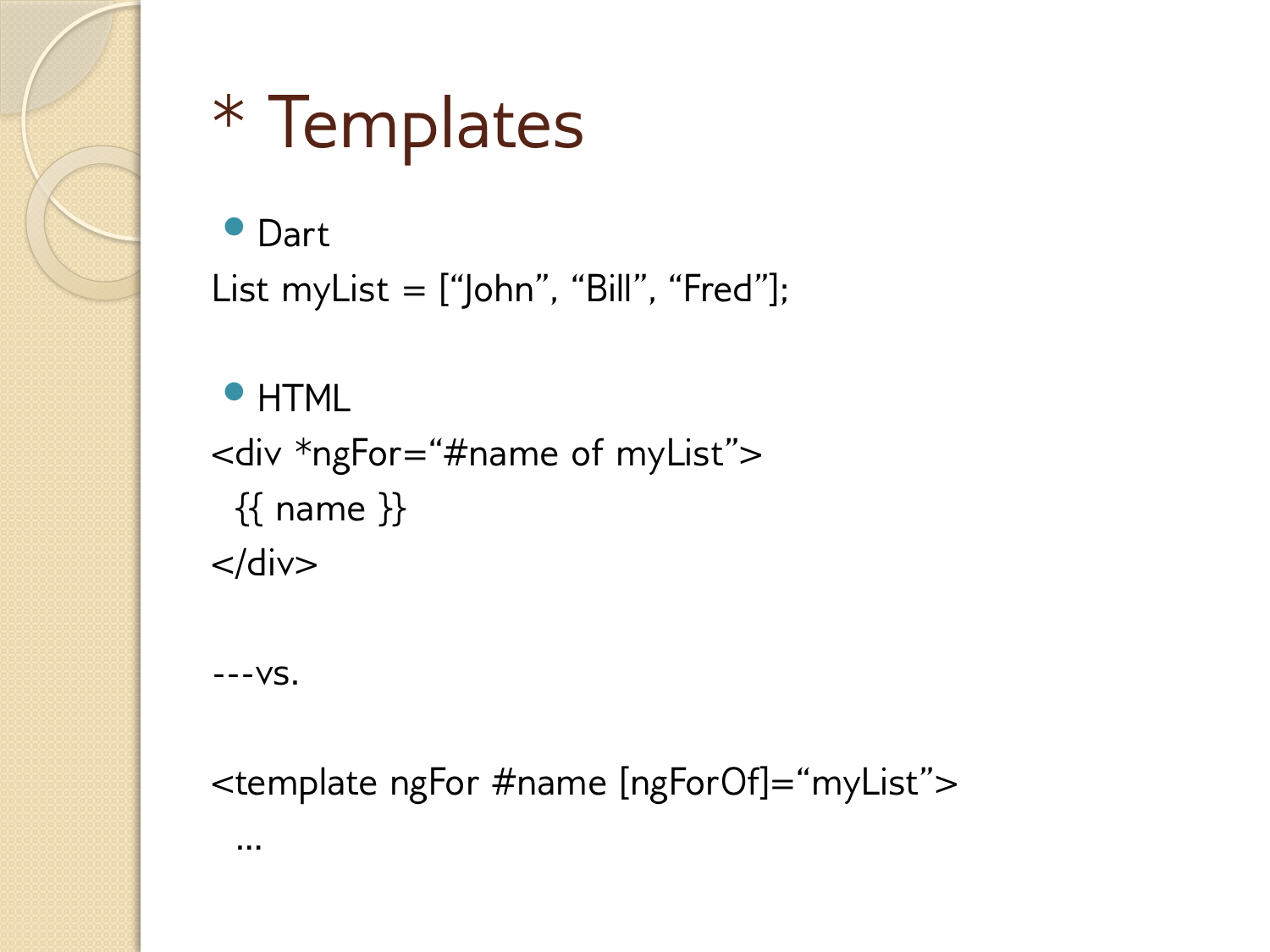

# * Templates
Dart
List myList = [“John”, “Bill”, “Fred”];

HTML
<div *ngFor=“#name of myList”>
  {{ name }}
</div>

---vs.

<template ngFor #name [ngForOf]=“myList”>
  …